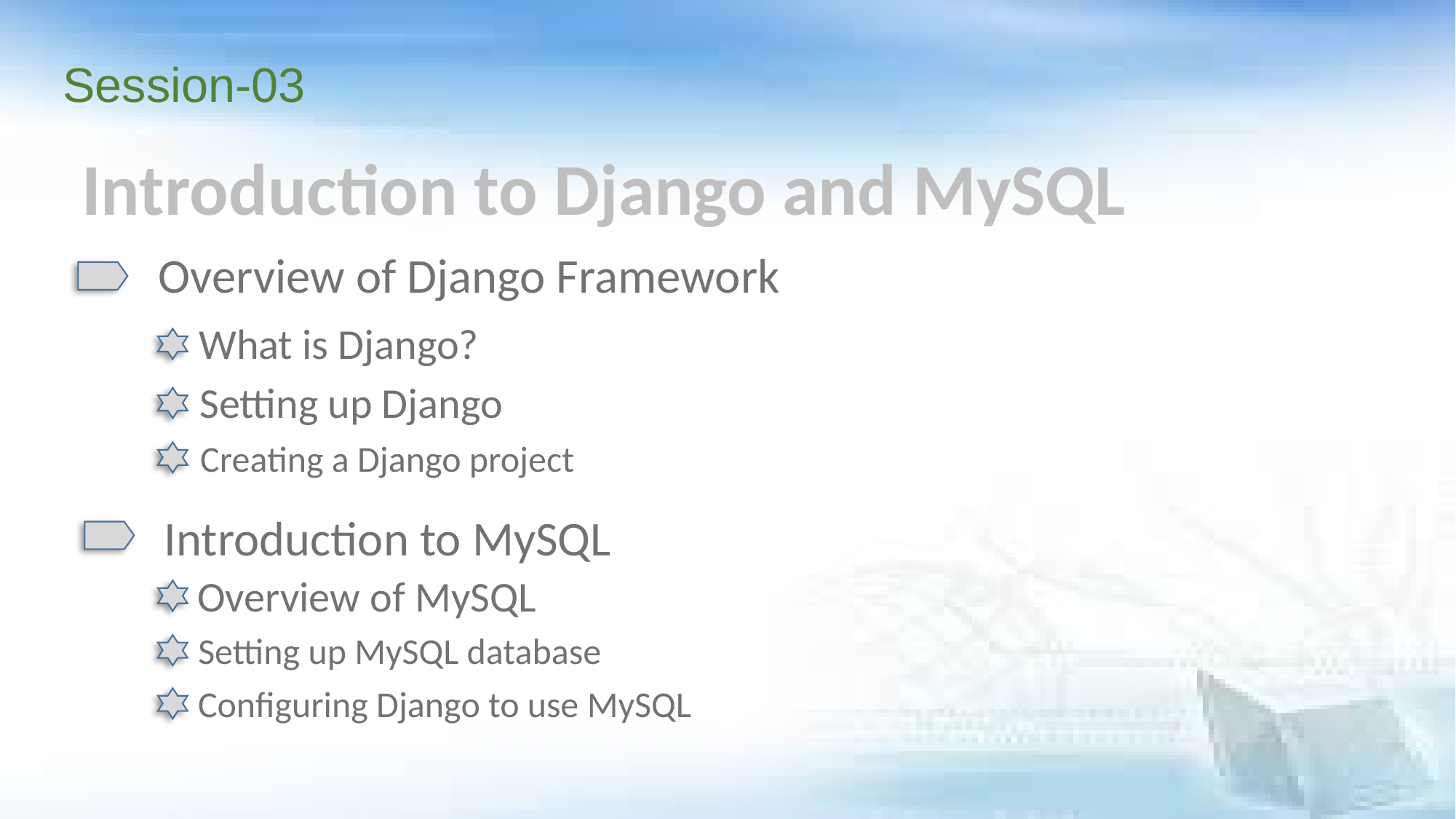

Session-03
Introduction to Django and MySQL
Overview of Django Framework

What is Django?

Setting up Django

Creating a Django project

Introduction to MySQL

Overview of MySQL

Setting up MySQL database

Configuring Django to use MySQL